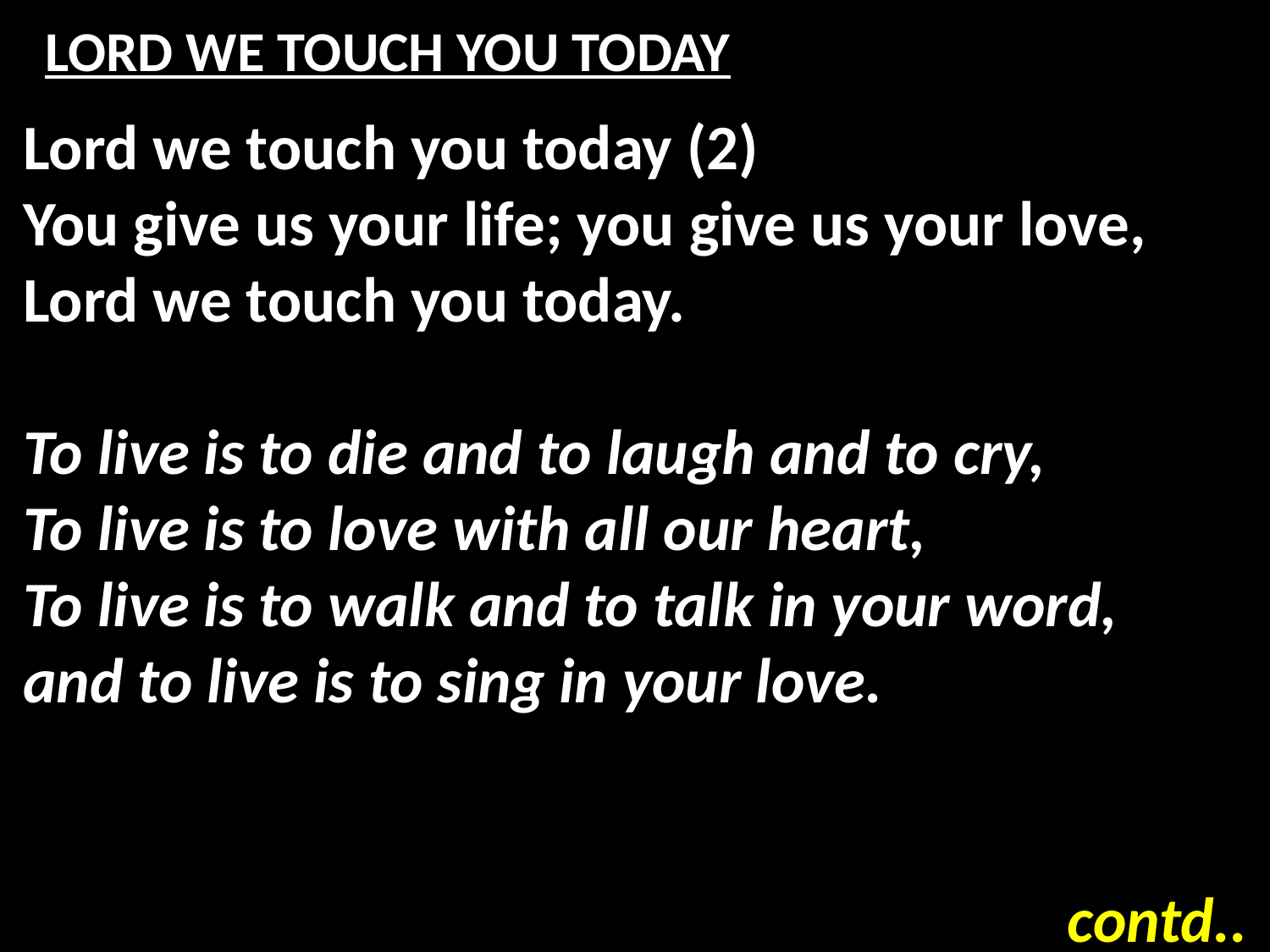

# LORD WE TOUCH YOU TODAY
Lord we touch you today (2)
You give us your life; you give us your love,
Lord we touch you today.

To live is to die and to laugh and to cry,
To live is to love with all our heart,
To live is to walk and to talk in your word,
and to live is to sing in your love.
contd..